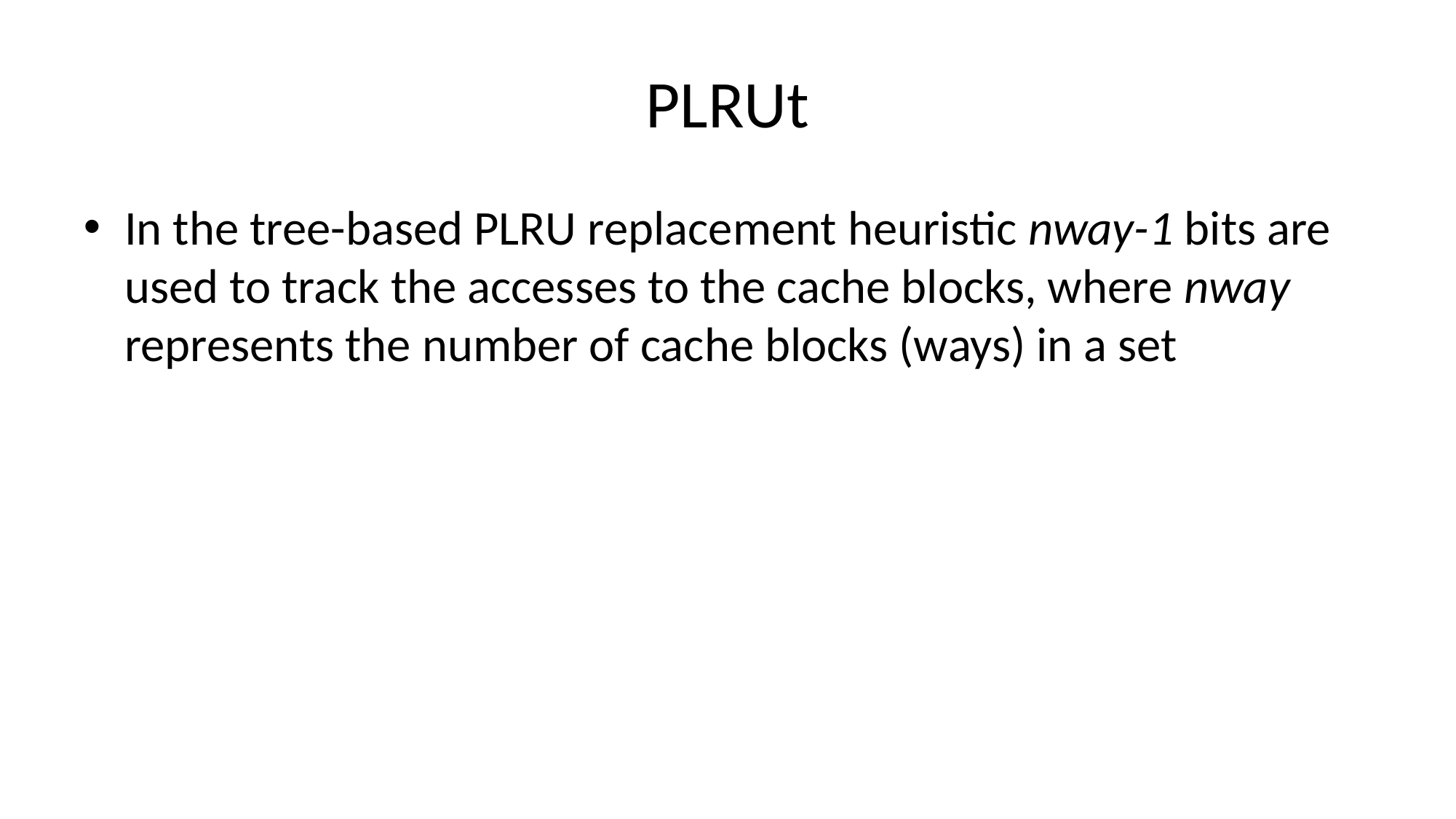

# PLRUt
In the tree-based PLRU replacement heuristic nway-1 bits are used to track the accesses to the cache blocks, where nway represents the number of cache blocks (ways) in a set